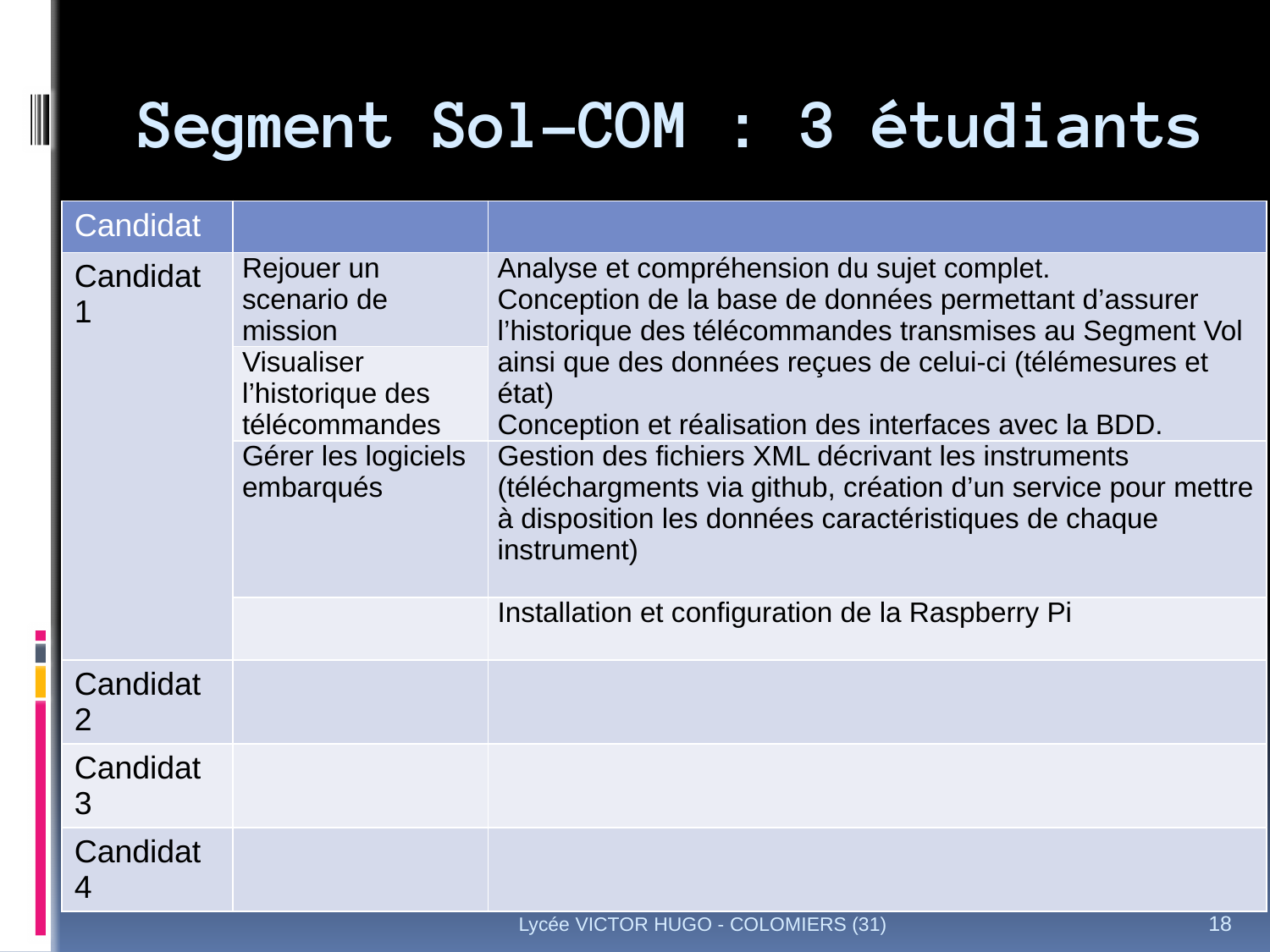

Segment Sol-COM : 3 étudiants
| Candidat |  |  |
| --- | --- | --- |
| Candidat 1 | Rejouer un scenario de mission | Analyse et compréhension du sujet complet. Conception de la base de données permettant d’assurer l’historique des télécommandes transmises au Segment Vol ainsi que des données reçues de celui-ci (télémesures et état) Conception et réalisation des interfaces avec la BDD. |
|  | Visualiser l’historique des télécommandes |  |
|  | Gérer les logiciels embarqués | Gestion des fichiers XML décrivant les instruments (téléchargments via github, création d’un service pour mettre à disposition les données caractéristiques de chaque instrument) |
|  |  | Installation et configuration de la Raspberry Pi |
| Candidat 2 |  |  |
| Candidat 3 |  |  |
| Candidat 4 |  |  |
Lycée VICTOR HUGO - COLOMIERS (31)
18